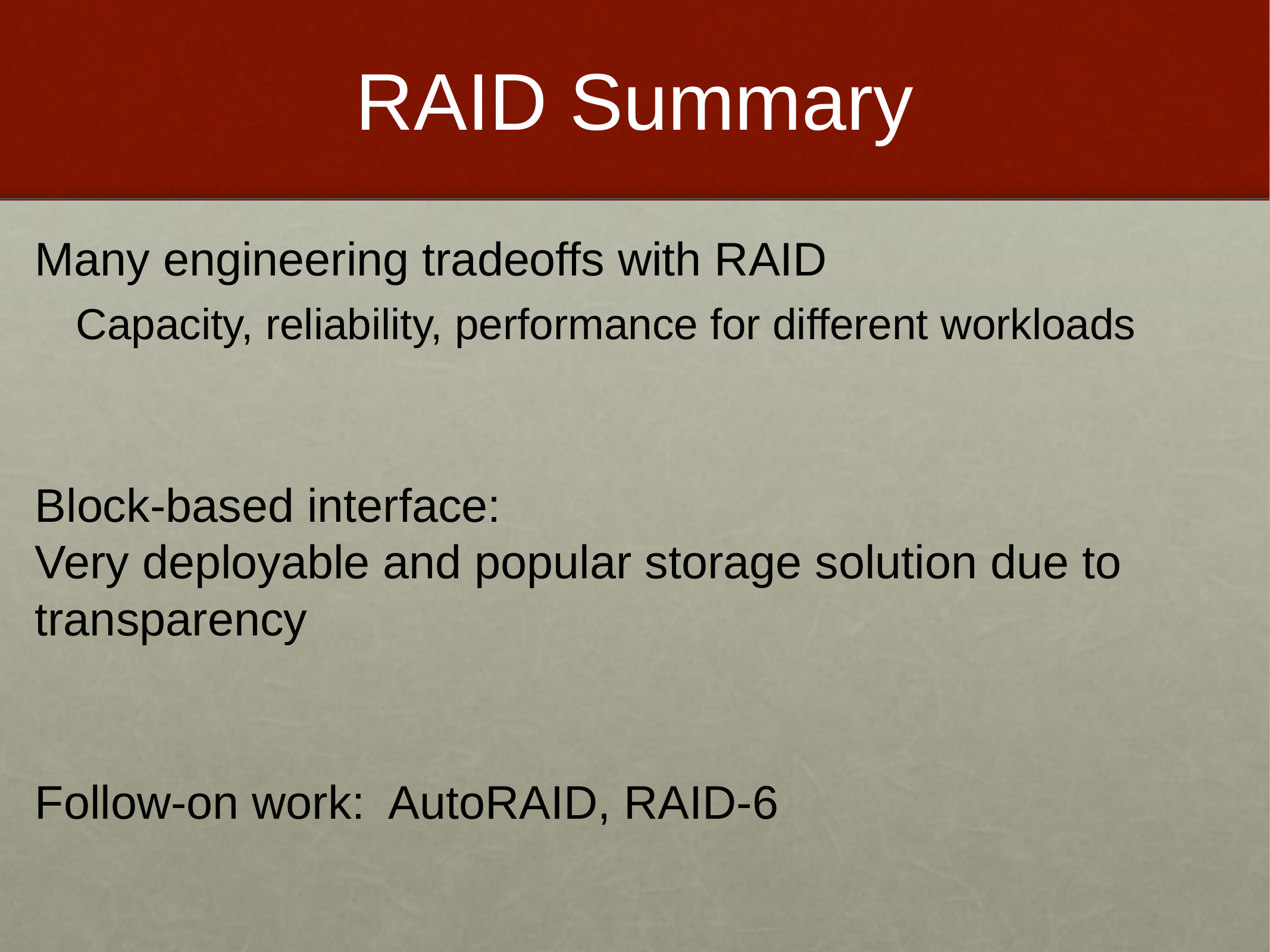

# RAID Summary
Many engineering tradeoffs with RAID
Capacity, reliability, performance for different workloads

Block-based interface:
Very deployable and popular storage solution due to transparency

Follow-on work:  AutoRAID, RAID-6